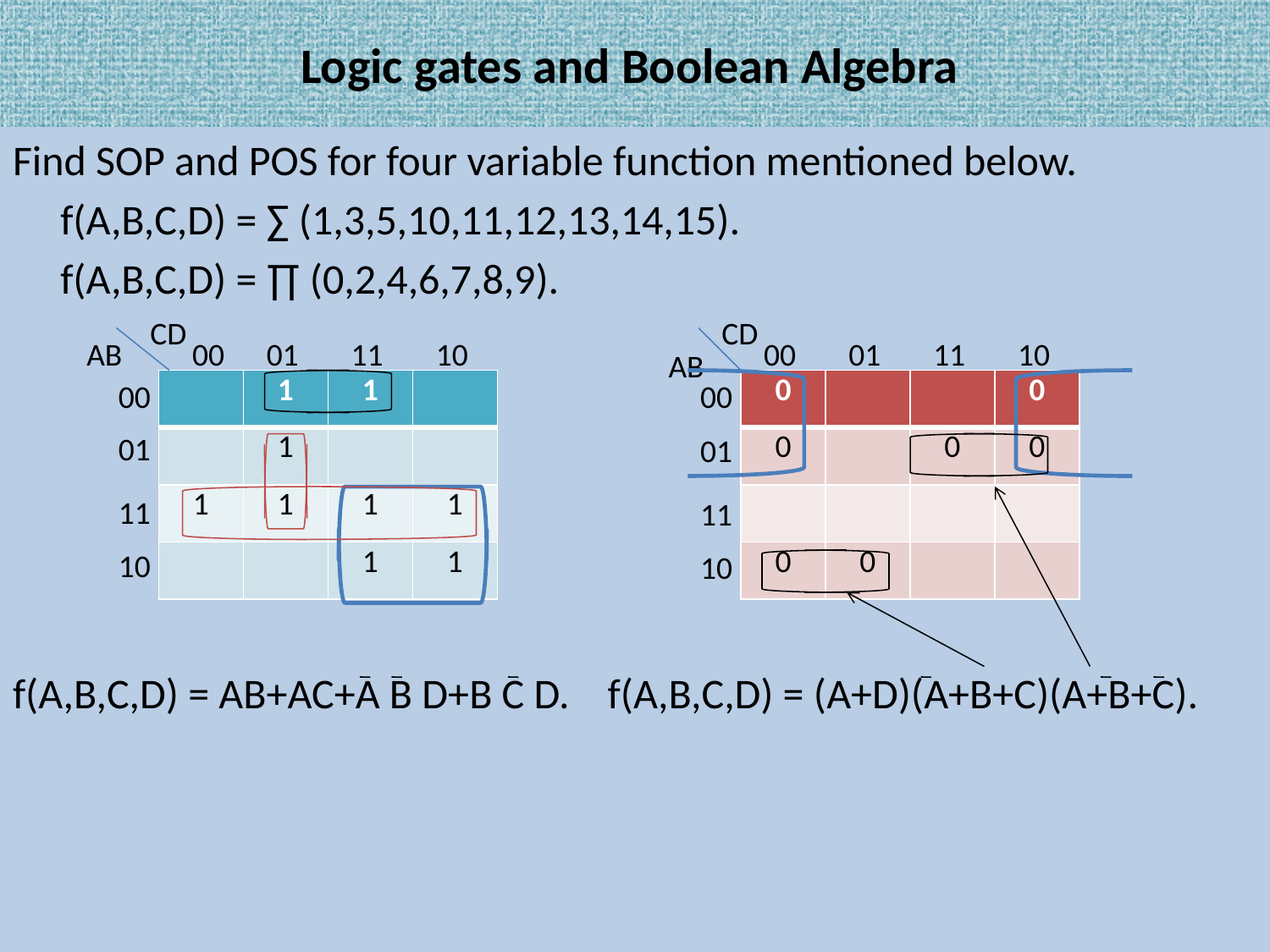

# Logic gates and Boolean Algebra
Find SOP and POS for four variable function mentioned below.
	f(A,B,C,D) = ∑ (1,3,5,10,11,12,13,14,15).
	f(A,B,C,D) = ∏ (0,2,4,6,7,8,9).

f(A,B,C,D) = AB+AC+A B D+B C D.    f(A,B,C,D) = (A+D)(A+B+C)(A+B+C).

CD
CD
AB
00
01
11
10
00
01
11
10
AB
00
|  | 1 | 1 |  |
| --- | --- | --- | --- |
|  | 1 |  |  |
| 1 | 1 | 1 | 1 |
|  |  | 1 | 1 |

00

| 0 |  |  | 0 |
| --- | --- | --- | --- |
| 0 |  | 0 | 0 |
|  |  |  |  |
| 0 | 0 |  |  |

01
01

11

11

10
10